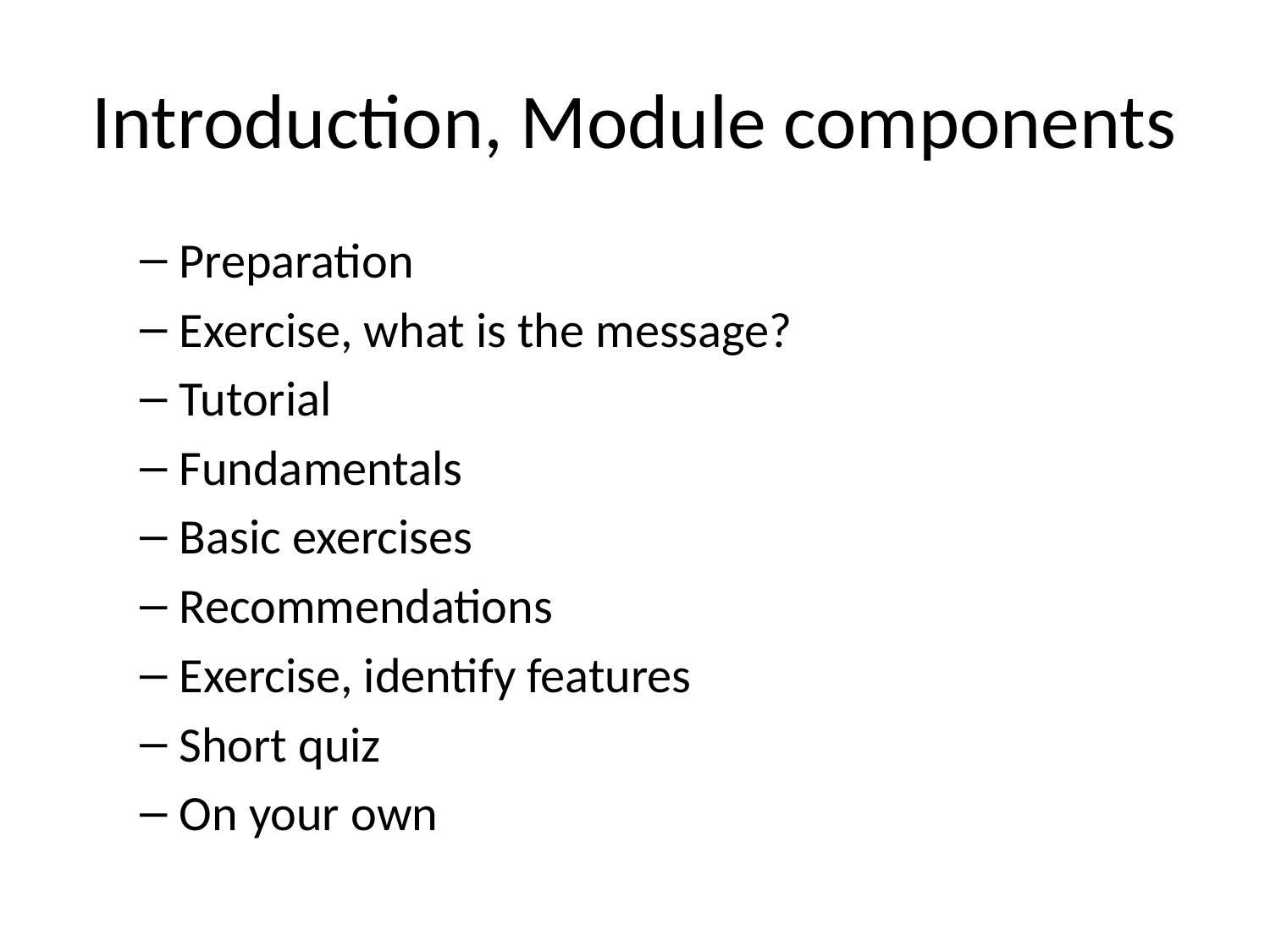

# Introduction, Module components
Preparation
Exercise, what is the message?
Tutorial
Fundamentals
Basic exercises
Recommendations
Exercise, identify features
Short quiz
On your own